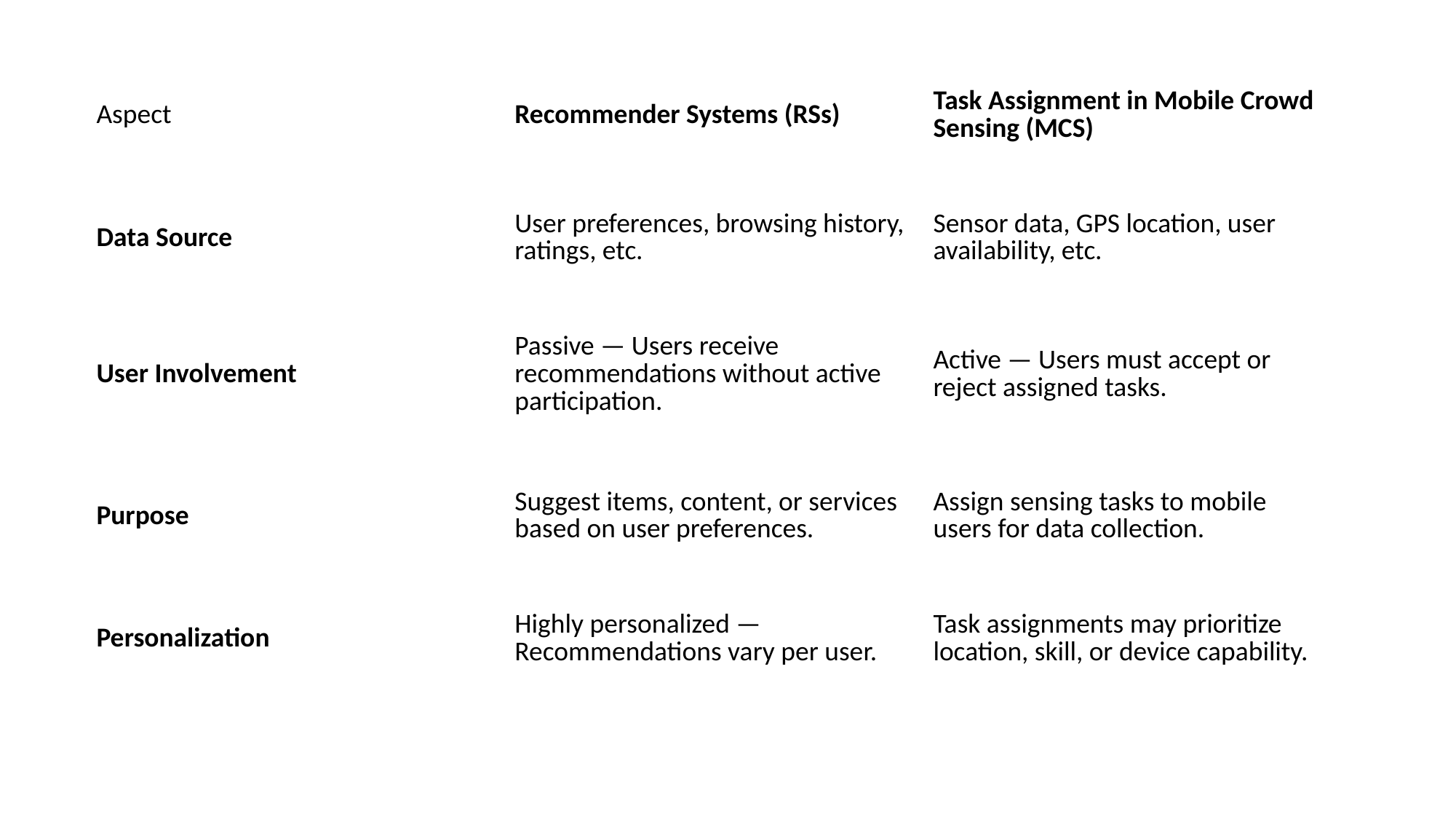

| Aspect | Recommender Systems (RSs) | Task Assignment in Mobile Crowd Sensing (MCS) |
| --- | --- | --- |
| Data Source | User preferences, browsing history, ratings, etc. | Sensor data, GPS location, user availability, etc. |
| --- | --- | --- |
| User Involvement | Passive — Users receive recommendations without active participation. | Active — Users must accept or reject assigned tasks. |
| --- | --- | --- |
| Purpose | Suggest items, content, or services based on user preferences. | Assign sensing tasks to mobile users for data collection. |
| --- | --- | --- |
| Personalization | Highly personalized — Recommendations vary per user. | Task assignments may prioritize location, skill, or device capability. |
| --- | --- | --- |